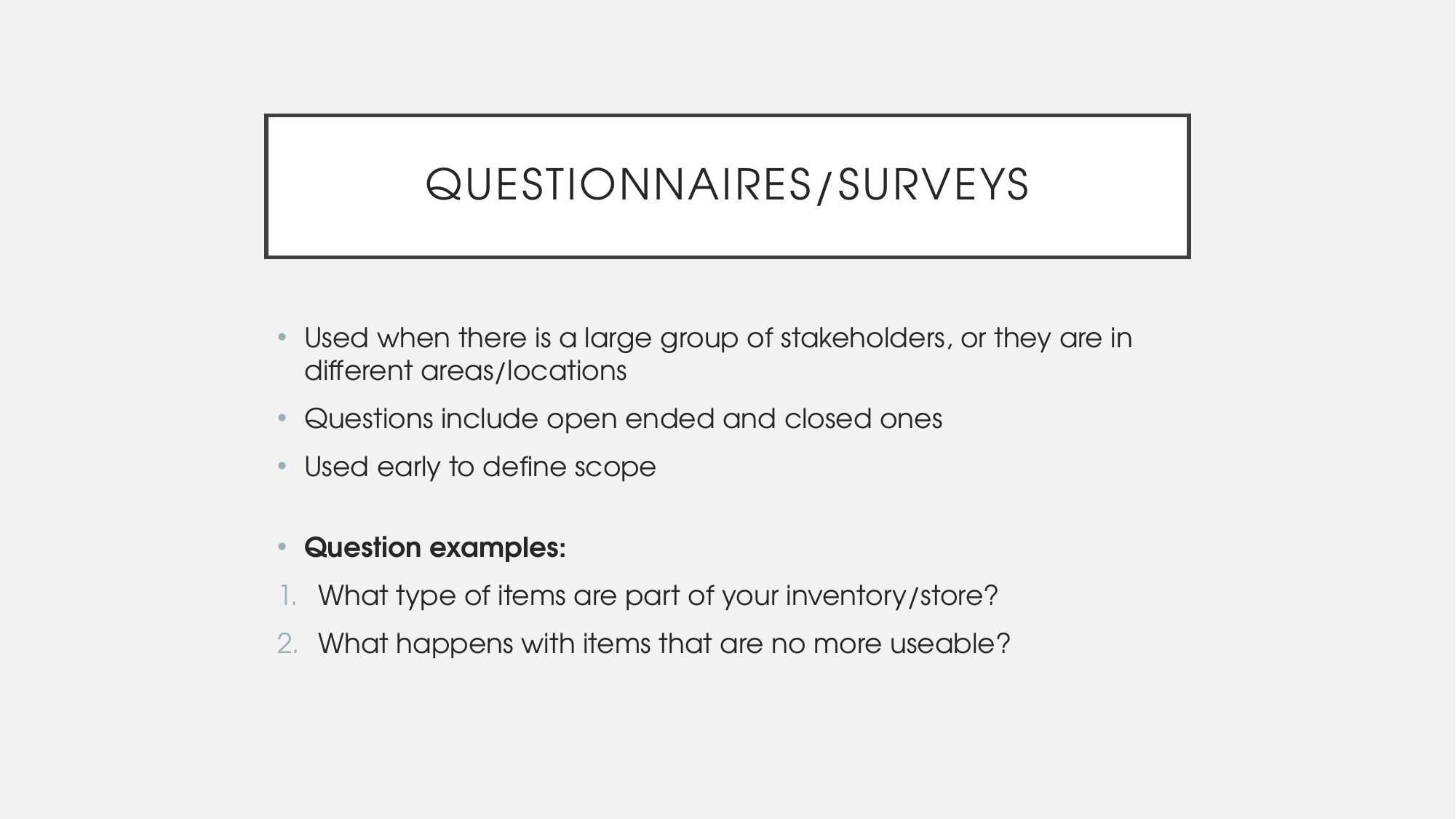

# Questionnaires/surveys
Used when there is a large group of stakeholders, or they are in different areas/locations
Questions include open ended and closed ones
Used early to define scope
Question examples:
What type of items are part of your inventory/store?
What happens with items that are no more useable?